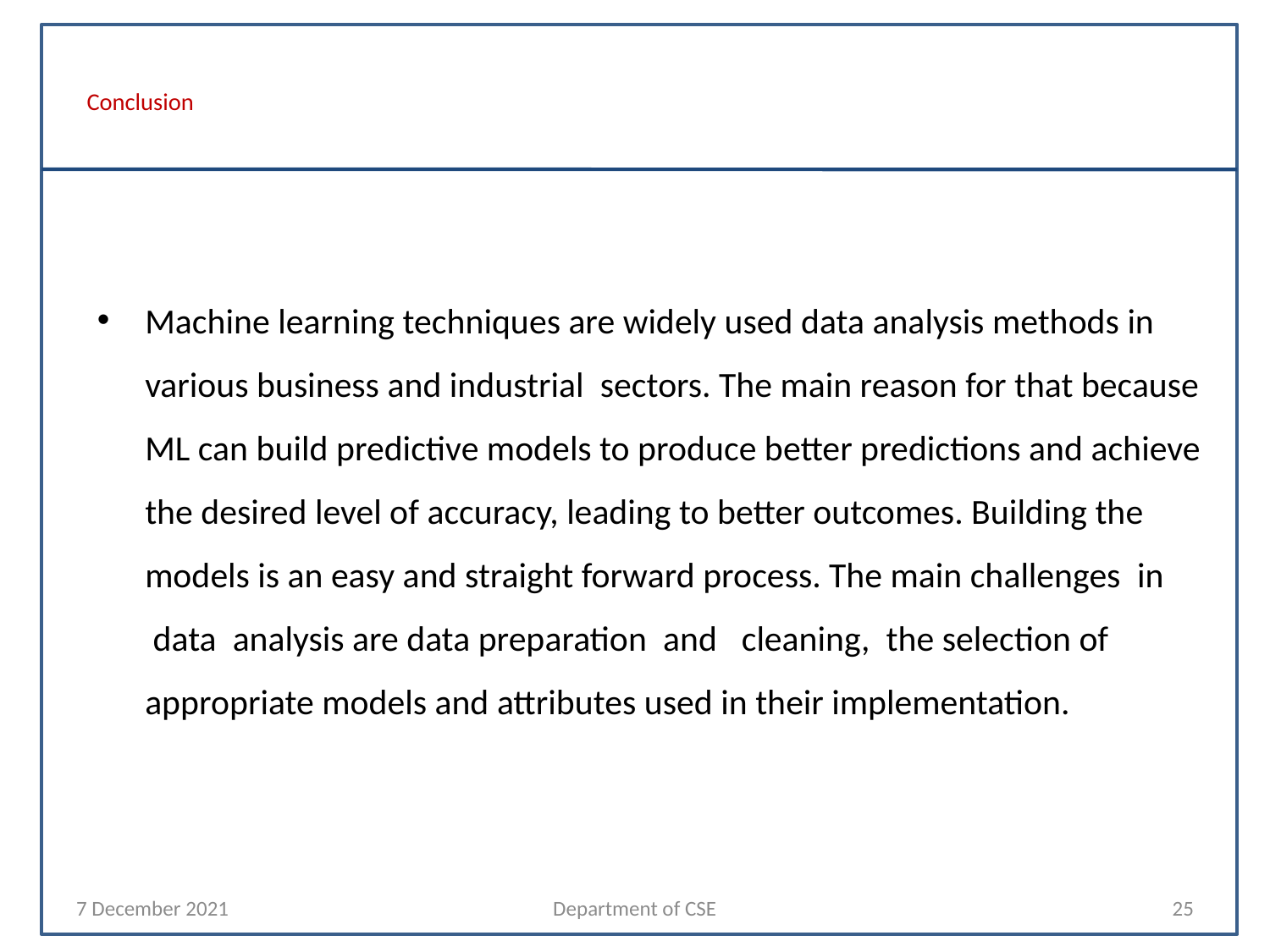

# Conclusion
Machine learning techniques are widely used data analysis methods in various business and industrial  sectors. The main reason for that because ML can build predictive models to produce better predictions and achieve the desired level of accuracy, leading to better outcomes. Building the models is an easy and straight forward process. The main challenges  in   data  analysis are data preparation  and   cleaning,  the selection of appropriate models and attributes used in their implementation.
7 December 2021
Department of CSE
25